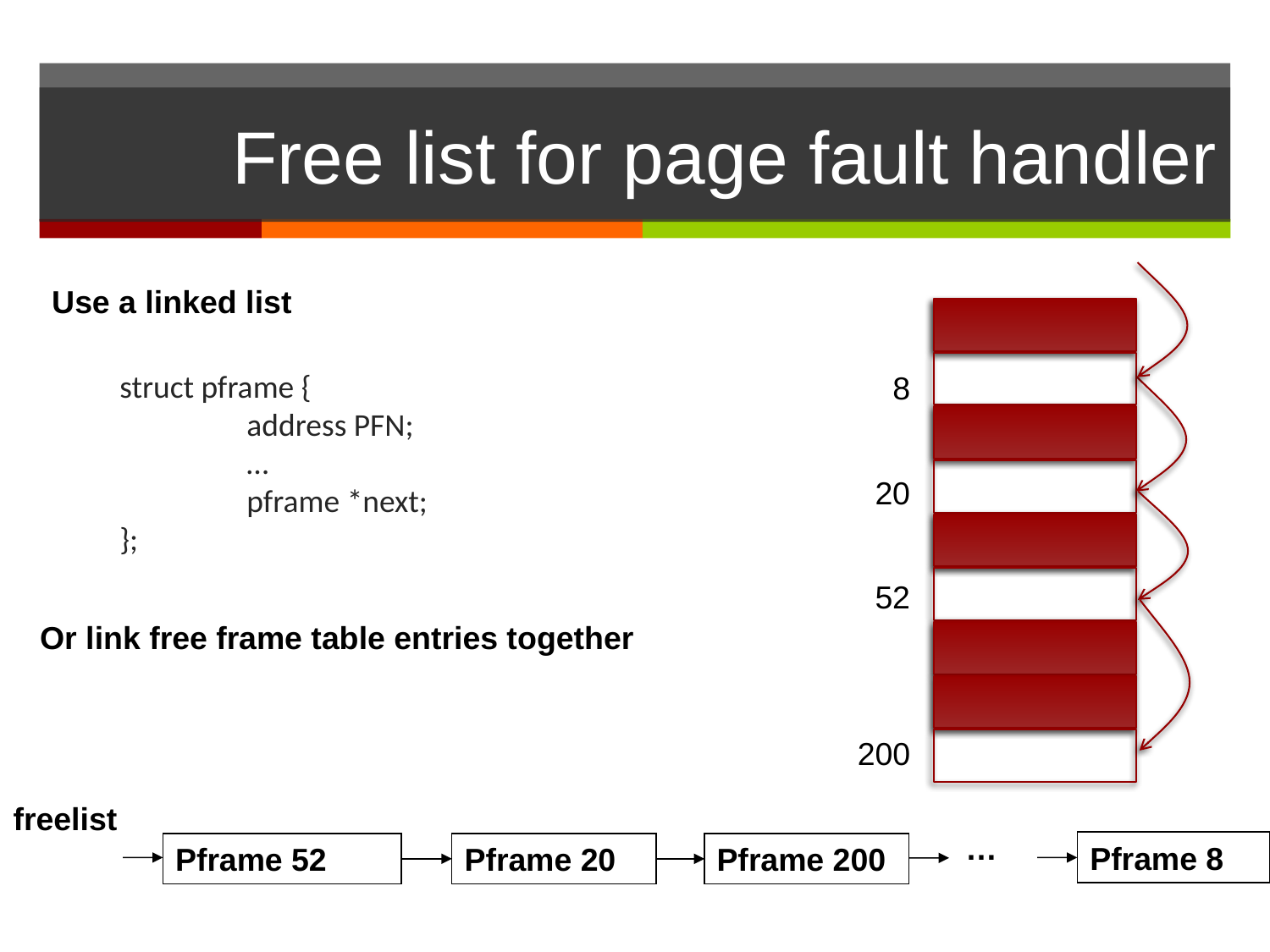

# Free list for page fault handler

Use a linked list

8

20

52

200

struct pframe {
	address PFN;
	…
	pframe *next;
};

Or link free frame table entries together

freelist
…
Pframe 8
Pframe 52
Pframe 20
Pframe 200